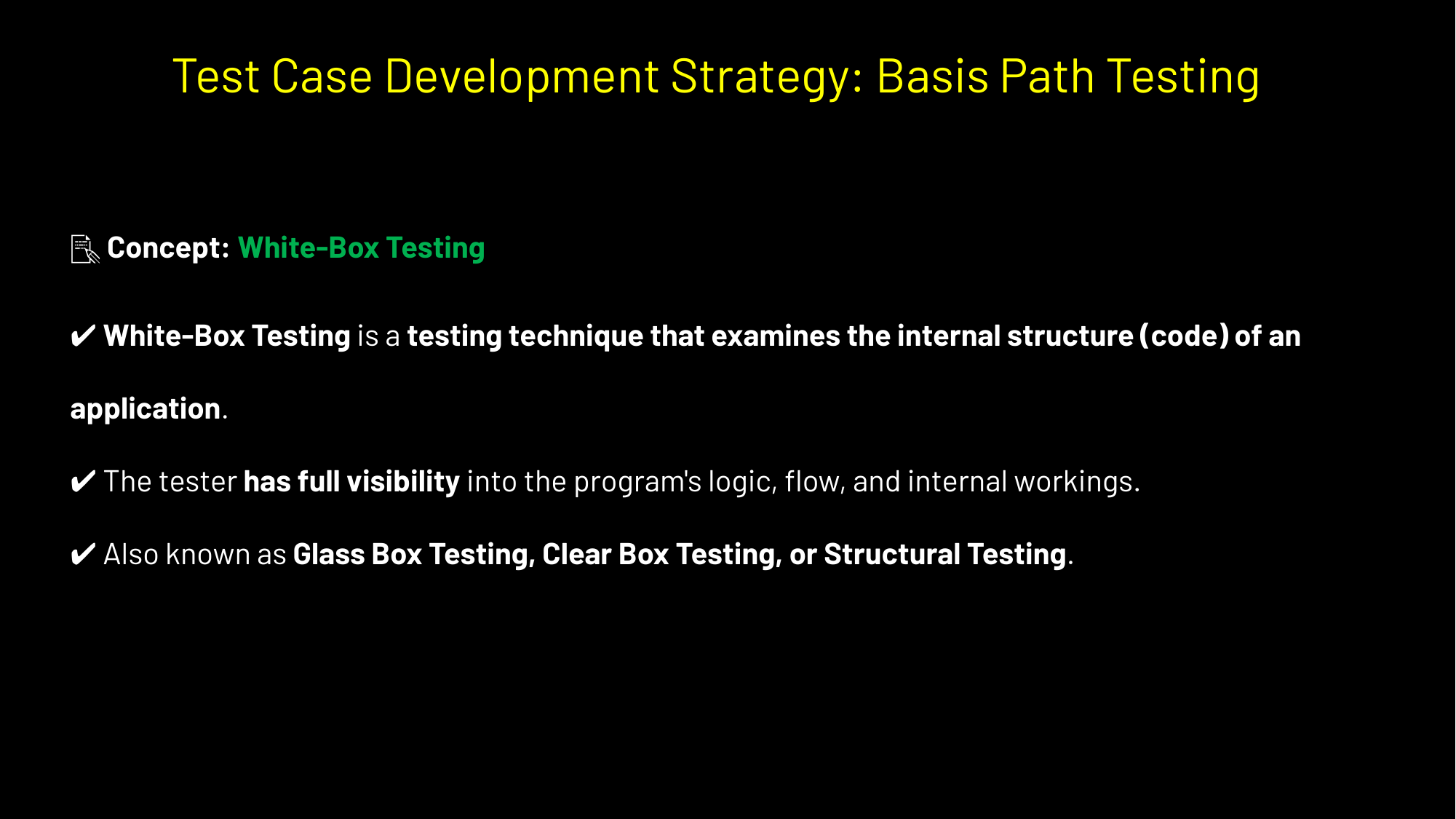

# Test Case Development Strategy: Basis Path Testing
📝 Concept: White-Box Testing
✔ White-Box Testing is a testing technique that examines the internal structure (code) of an application.
✔ The tester has full visibility into the program's logic, flow, and internal workings.
✔ Also known as Glass Box Testing, Clear Box Testing, or Structural Testing.